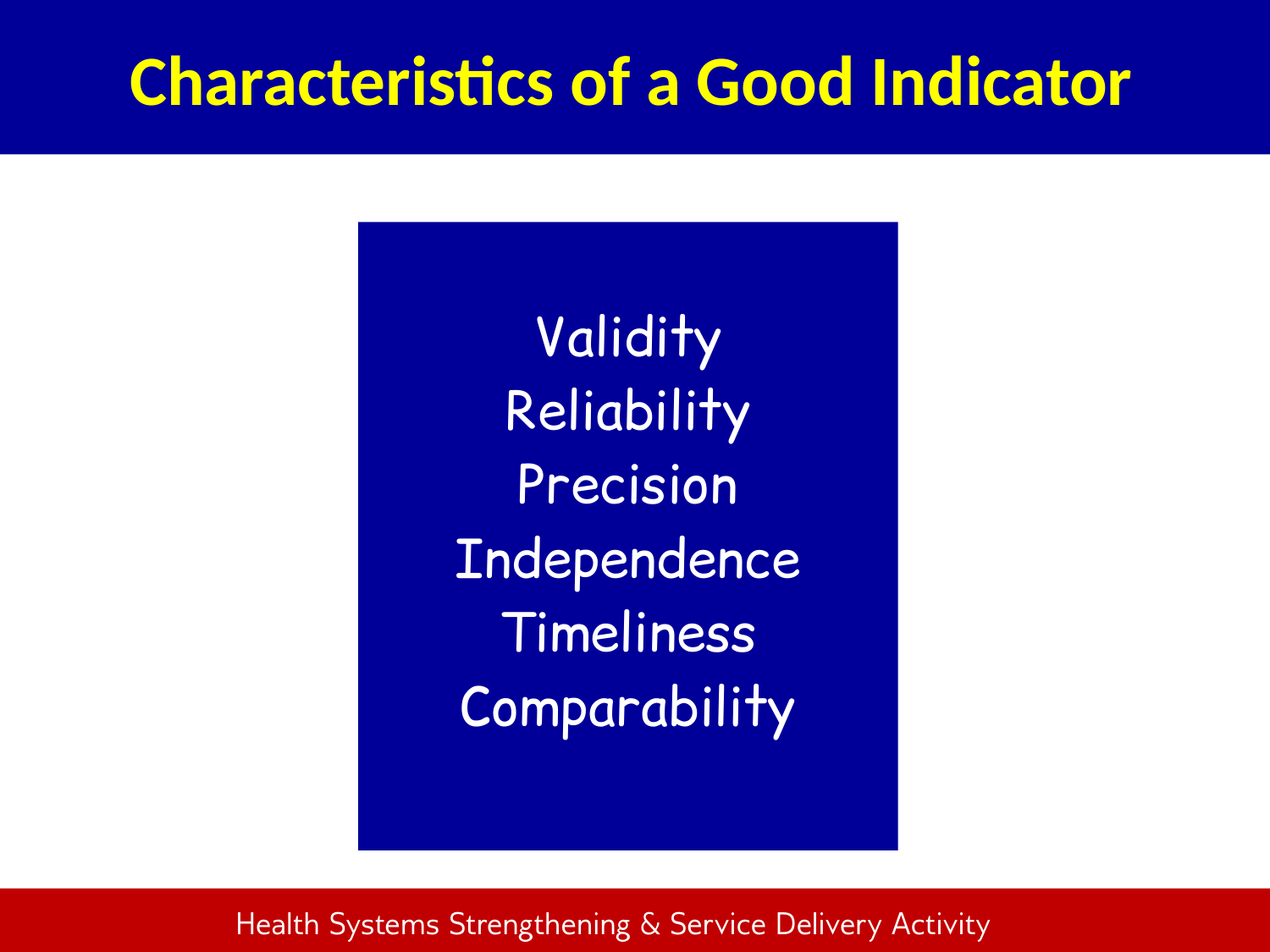

# Characteristics of a Good Indicator

Validity
Reliability
Precision
Independence
Timeliness
Comparability